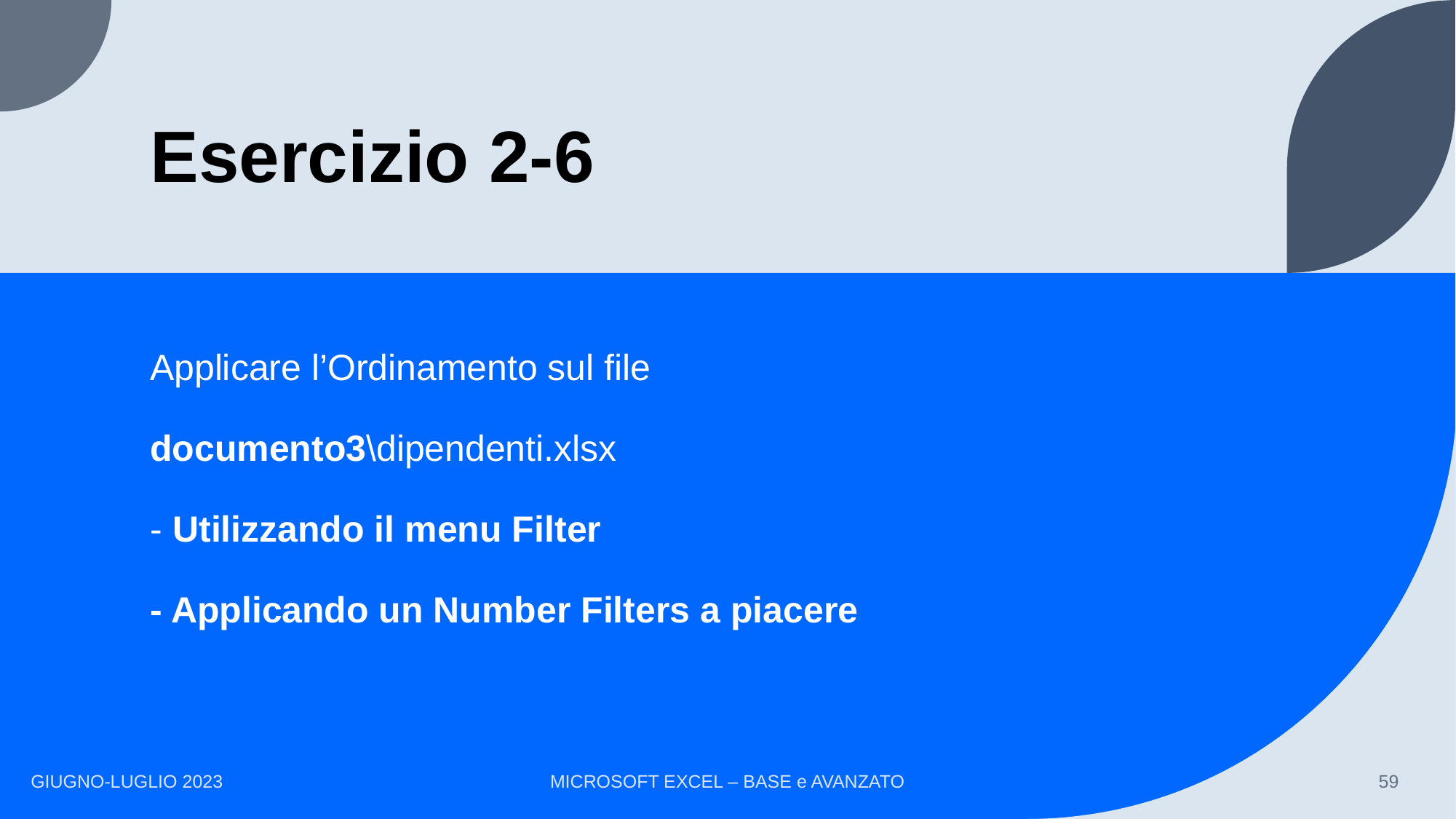

# Esercizio 2-6
Applicare l’Ordinamento sul file
documento3\dipendenti.xlsx
- Utilizzando il menu Filter
- Applicando un Number Filters a piacere
GIUGNO-LUGLIO 2023
MICROSOFT EXCEL – BASE e AVANZATO
59